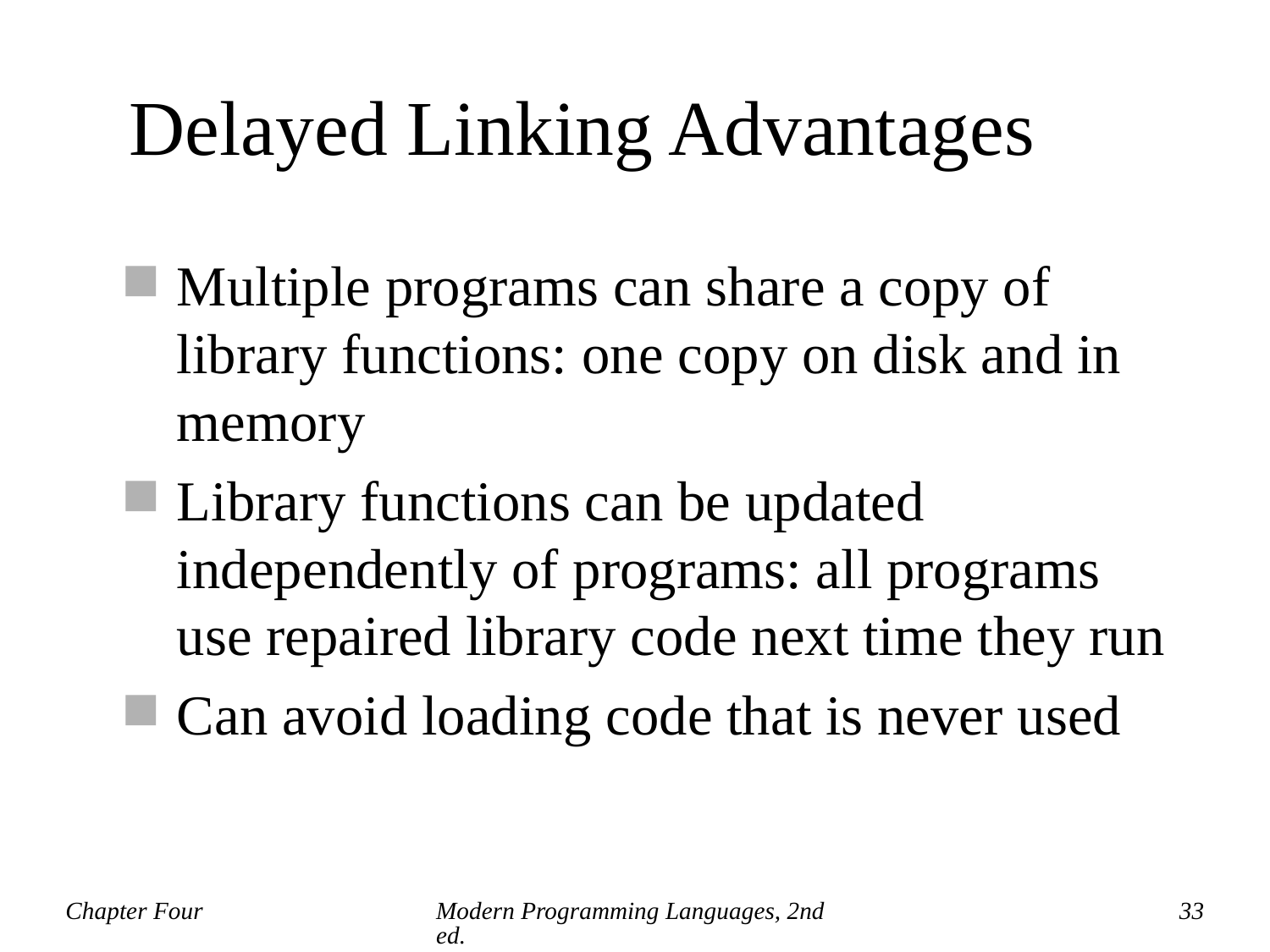

# Delayed Linking Advantages
Multiple programs can share a copy of library functions: one copy on disk and in memory
Library functions can be updated independently of programs: all programs use repaired library code next time they run
Can avoid loading code that is never used
Chapter Four
Modern Programming Languages, 2nd ed.
33